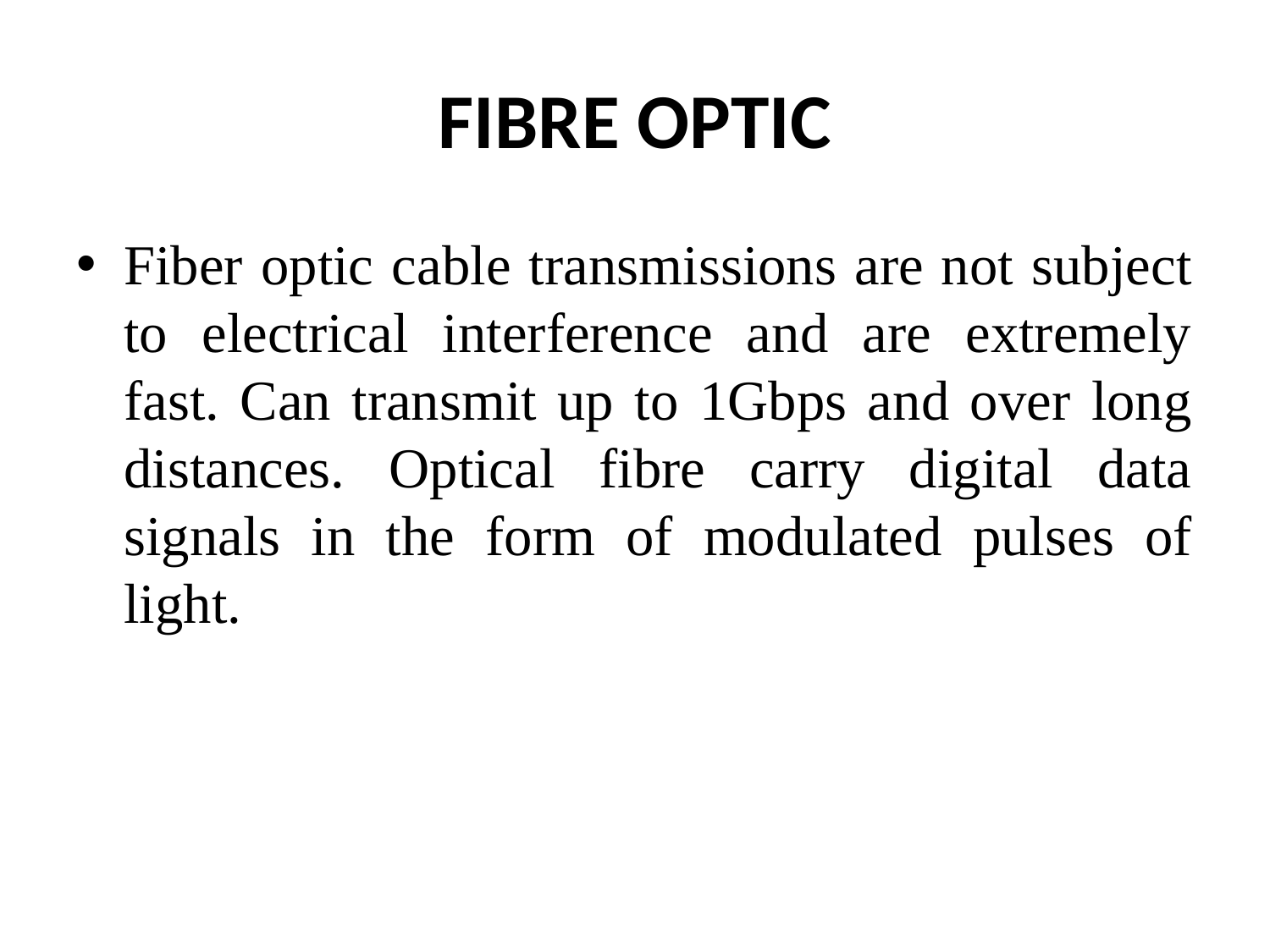

# FIBRE OPTIC
Fiber optic cable transmissions are not subject to electrical interference and are extremely fast. Can transmit up to 1Gbps and over long distances. Optical fibre carry digital data signals in the form of modulated pulses of light.